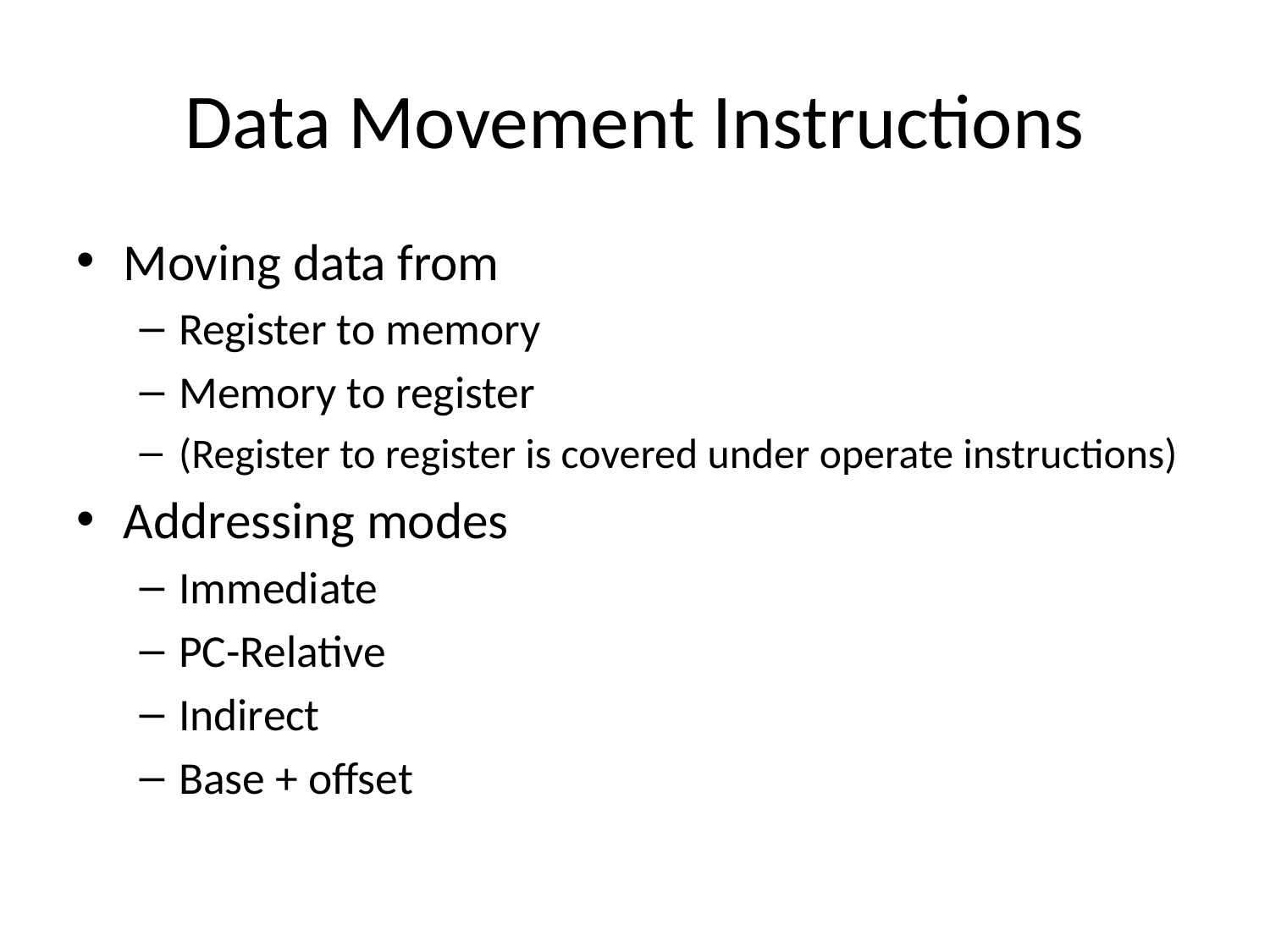

# Data Movement Instructions
Moving data from
Register to memory
Memory to register
(Register to register is covered under operate instructions)
Addressing modes
Immediate
PC-Relative
Indirect
Base + offset